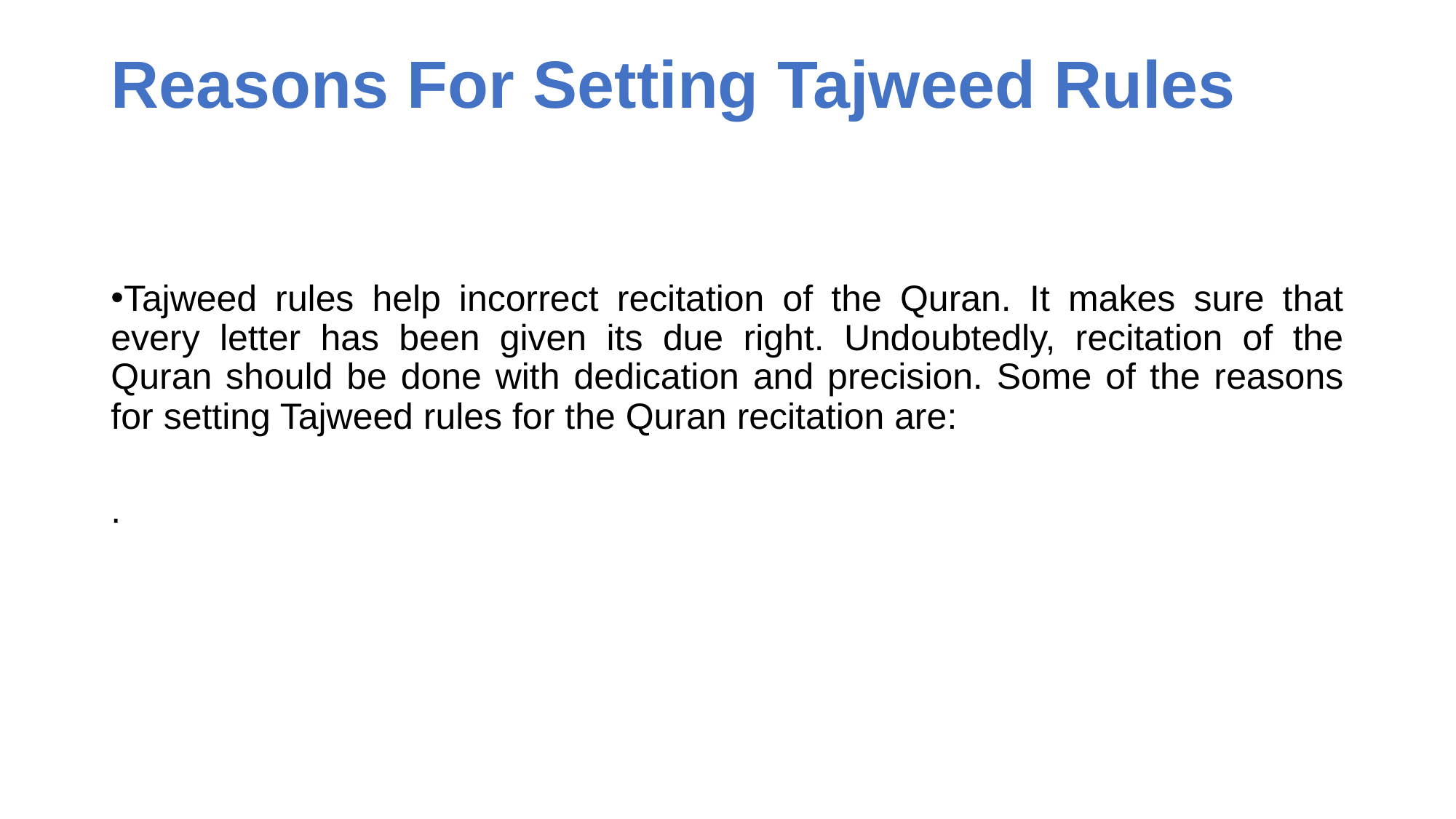

# Reasons For Setting Tajweed Rules

Tajweed rules help incorrect recitation of the Quran. It makes sure that every letter has been given its due right. Undoubtedly, recitation of the Quran should be done with dedication and precision. Some of the reasons for setting Tajweed rules for the Quran recitation are:

.